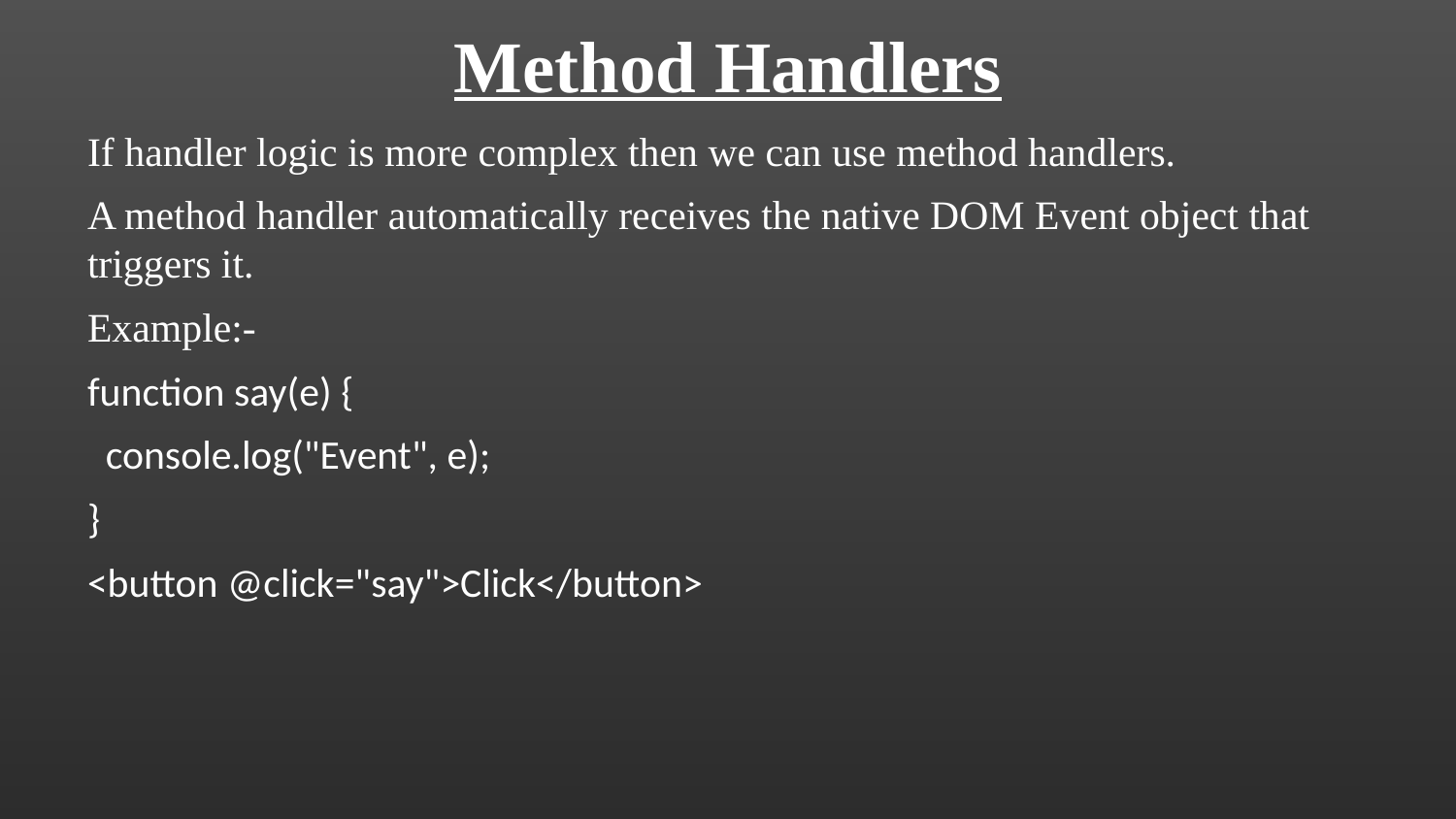

Method Handlers
If handler logic is more complex then we can use method handlers.
A method handler automatically receives the native DOM Event object that triggers it.
Example:-
function say(e) {
  console.log("Event", e);
}
<button @click="say">Click</button>